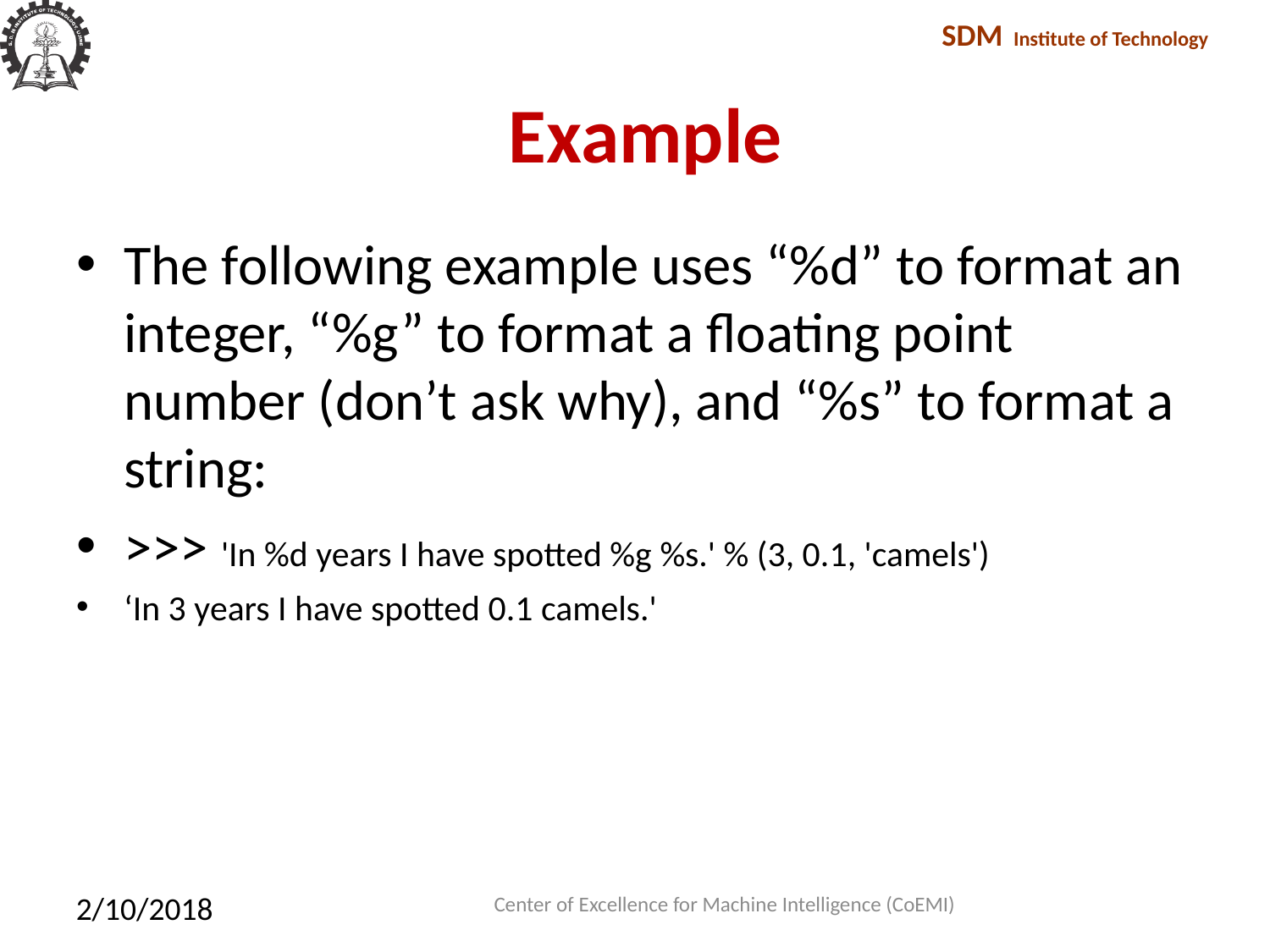

# Example
The following example uses “%d” to format an integer, “%g” to format a ﬂoating point number (don’t ask why), and “%s” to format a string:
>>> 'In %d years I have spotted %g %s.' % (3, 0.1, 'camels')
‘In 3 years I have spotted 0.1 camels.'

Center of Excellence for Machine Intelligence (CoEMI)
2/10/2018